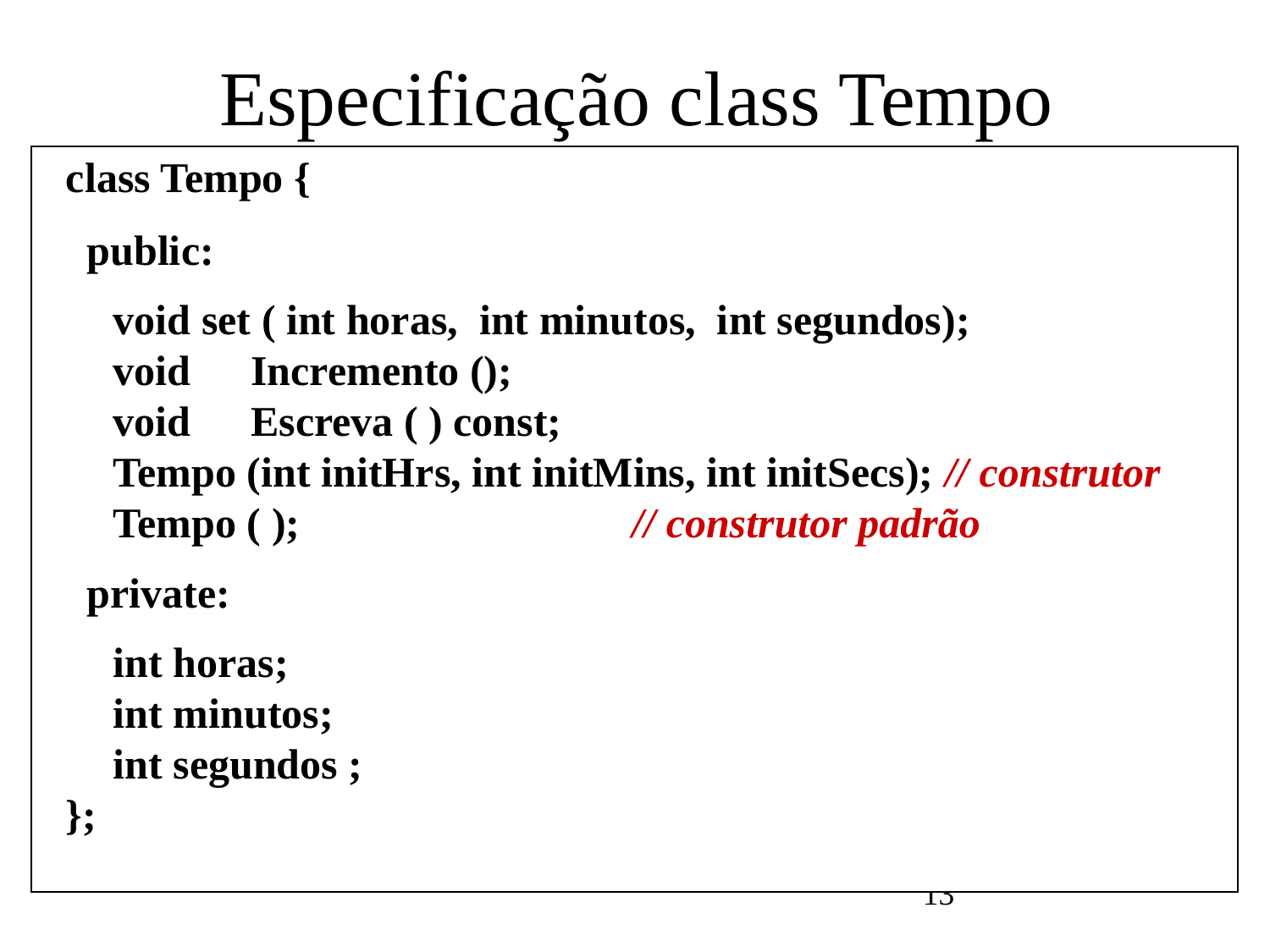

# Especificação class Tempo

class Tempo {

  public:

	void set ( int horas,  int minutos,  int segundos);
	void	 Incremento ();
	void	 Escreva ( ) const;
	Tempo (int initHrs, int initMins, int initSecs); // construtor
	Tempo ( ); 			 // construtor padrão

  private:

	int horas;
	int minutos;
	int segundos ;
};

13